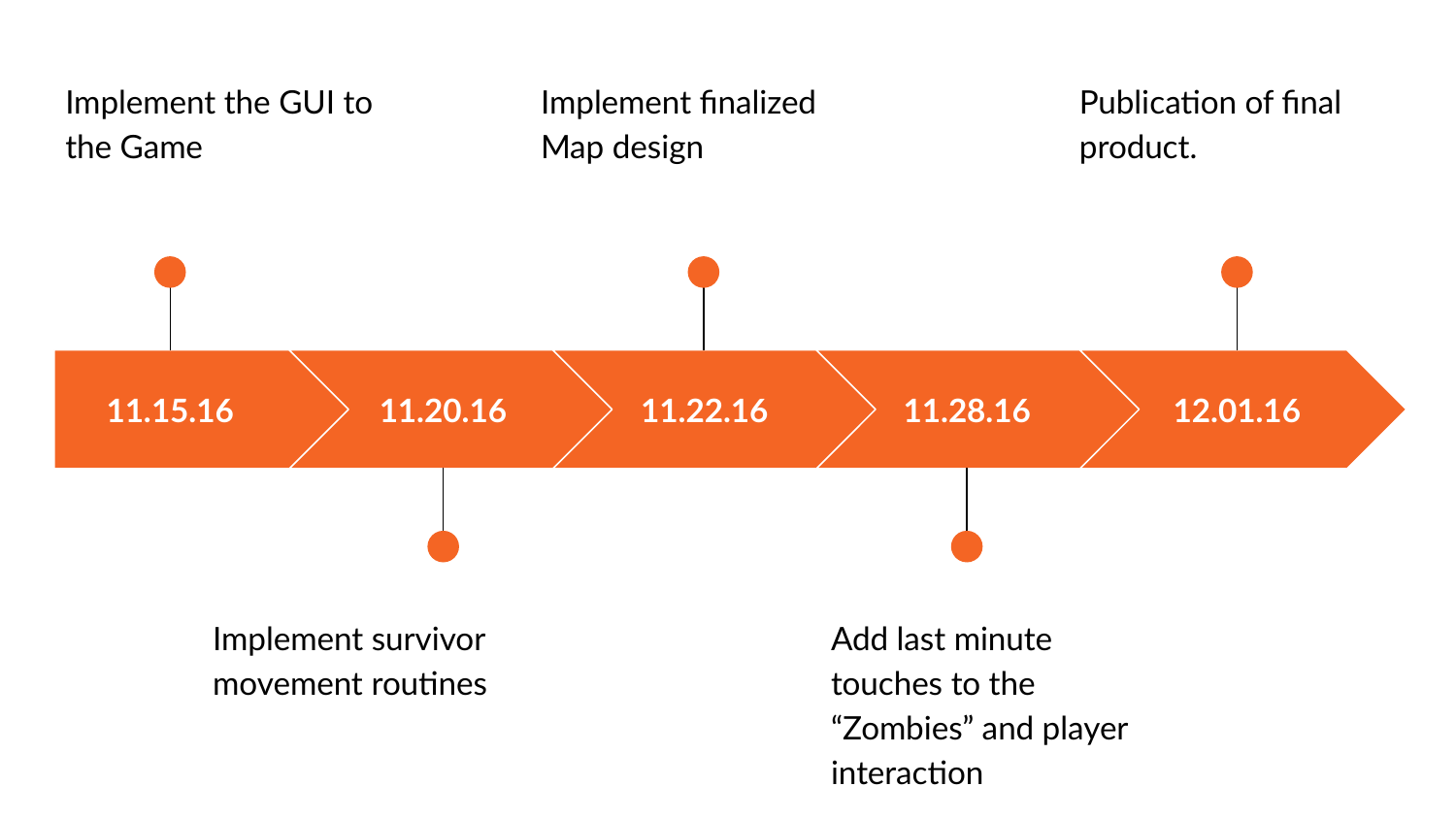

Implement the GUI to the Game
Implement finalized Map design
Publication of final product.

11.15.16
11.20.16
11.22.16
11.28.16
12.01.16

Implement survivor movement routines
Add last minute touches to the “Zombies” and player interaction